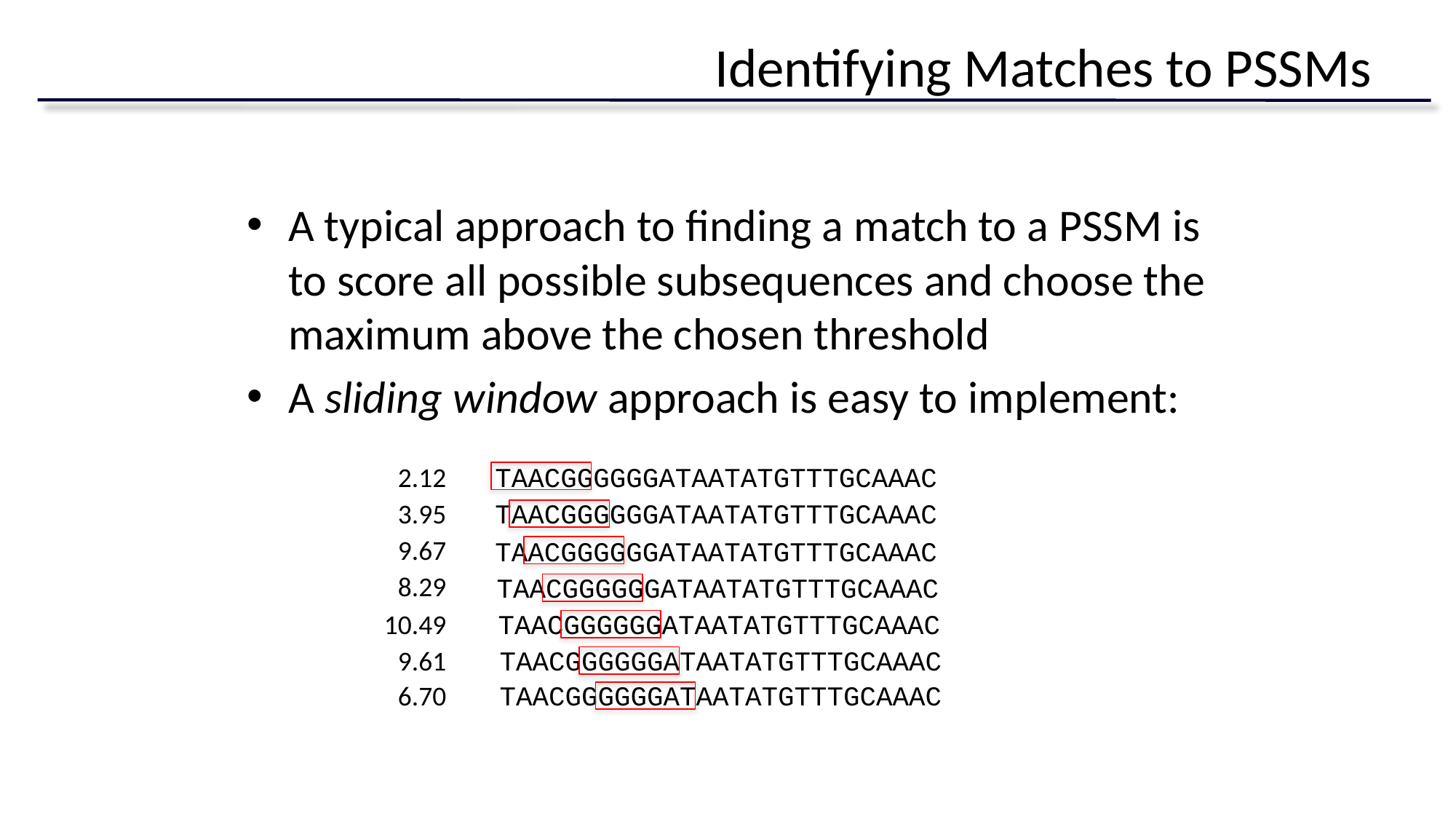

# Identifying Matches to PSSMs
A typical approach to finding a match to a PSSM is to score all possible subsequences and choose the maximum above the chosen threshold
A sliding window approach is easy to implement:
2.12
TAACGGGGGGATAATATGTTTGCAAAC

3.95
TAACGGGGGGATAATATGTTTGCAAAC

9.67
TAACGGGGGGATAATATGTTTGCAAAC

8.29
TAACGGGGGGATAATATGTTTGCAAAC

10.49
TAACGGGGGGATAATATGTTTGCAAAC

9.61
TAACGGGGGGATAATATGTTTGCAAAC

6.70
TAACGGGGGGATAATATGTTTGCAAAC